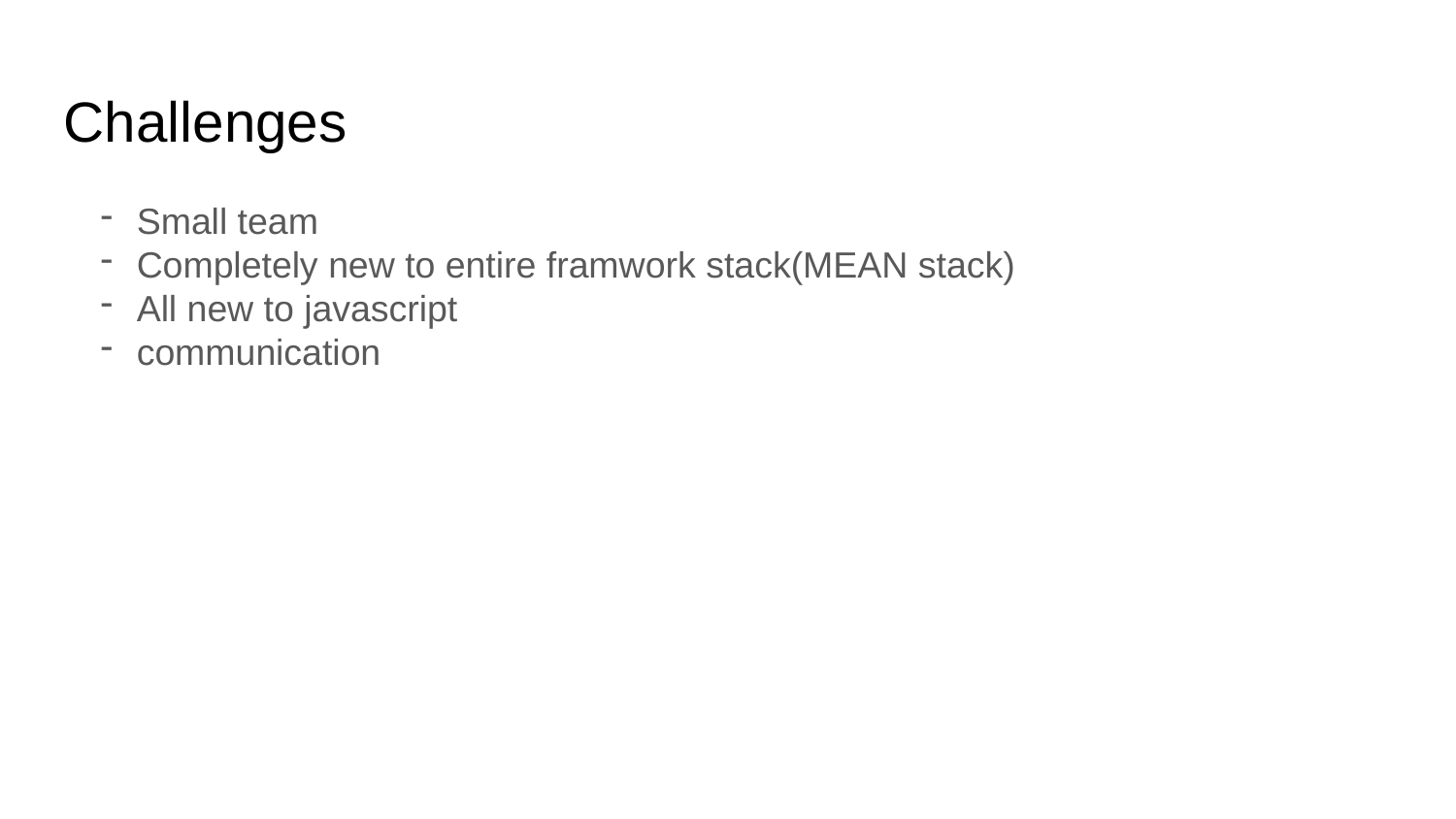

Challenges
Small team
Completely new to entire framwork stack(MEAN stack)
All new to javascript
communication